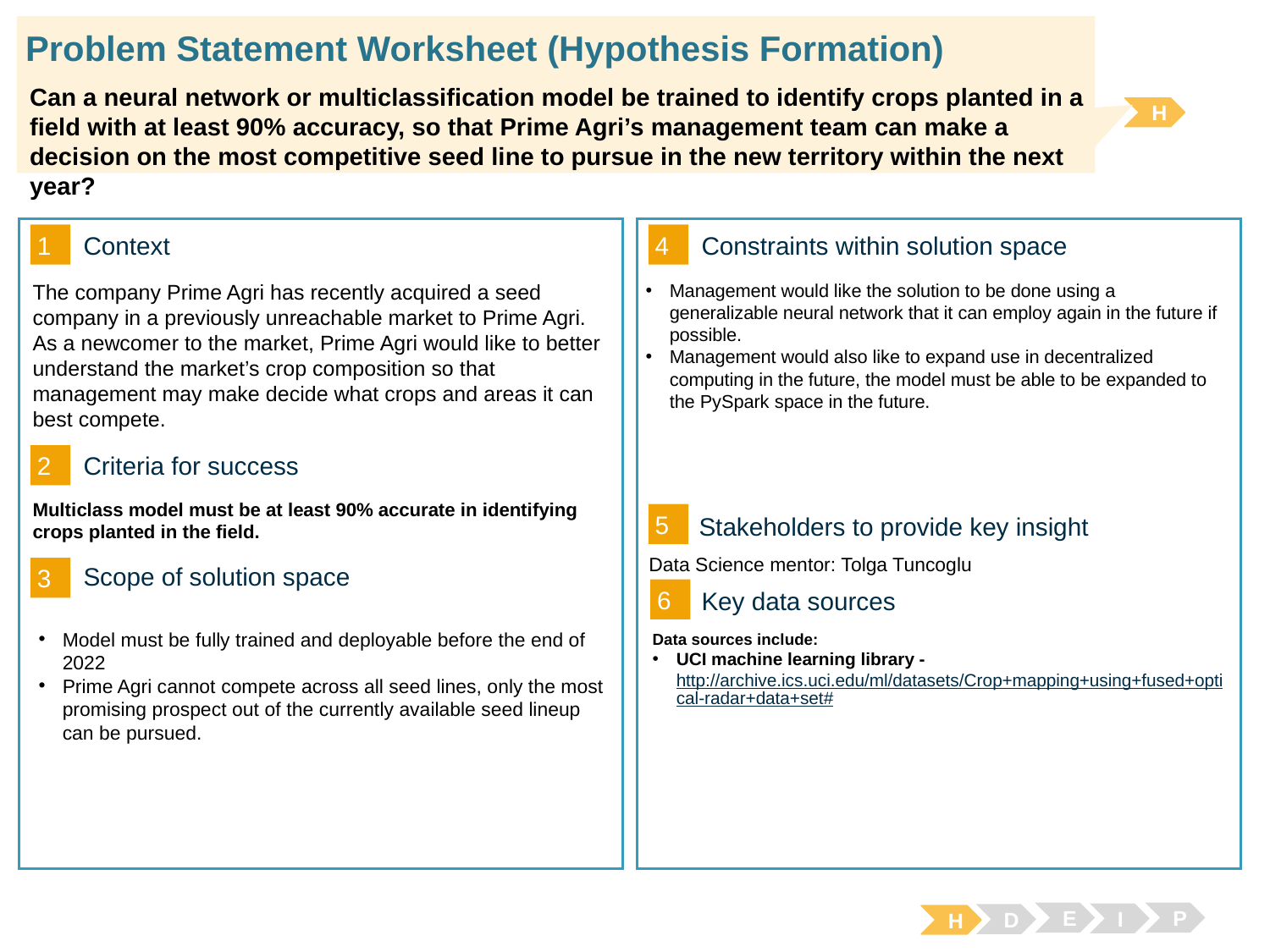

# Problem Statement Worksheet (Hypothesis Formation)
Can a neural network or multiclassification model be trained to identify crops planted in a field with at least 90% accuracy, so that Prime Agri’s management team can make a decision on the most competitive seed line to pursue in the new territory within the next year?
H

1
4
Context
Constraints within solution space
Management would like the solution to be done using a generalizable neural network that it can employ again in the future if possible.
Management would also like to expand use in decentralized computing in the future, the model must be able to be expanded to the PySpark space in the future.

The company Prime Agri has recently acquired a seed company in a previously unreachable market to Prime Agri. As a newcomer to the market, Prime Agri would like to better understand the market’s crop composition so that management may make decide what crops and areas it can best compete.
2
Criteria for success
Multiclass model must be at least 90% accurate in identifying crops planted in the field.
5
Stakeholders to provide key insight
Data Science mentor: Tolga Tuncoglu
3
Scope of solution space
6
Key data sources

Model must be fully trained and deployable before the end of 2022
Prime Agri cannot compete across all seed lines, only the most promising prospect out of the currently available seed lineup can be pursued.
Data sources include:
UCI machine learning library - http://archive.ics.uci.edu/ml/datasets/Crop+mapping+using+fused+optical-radar+data+set#

E
P
I
D
H